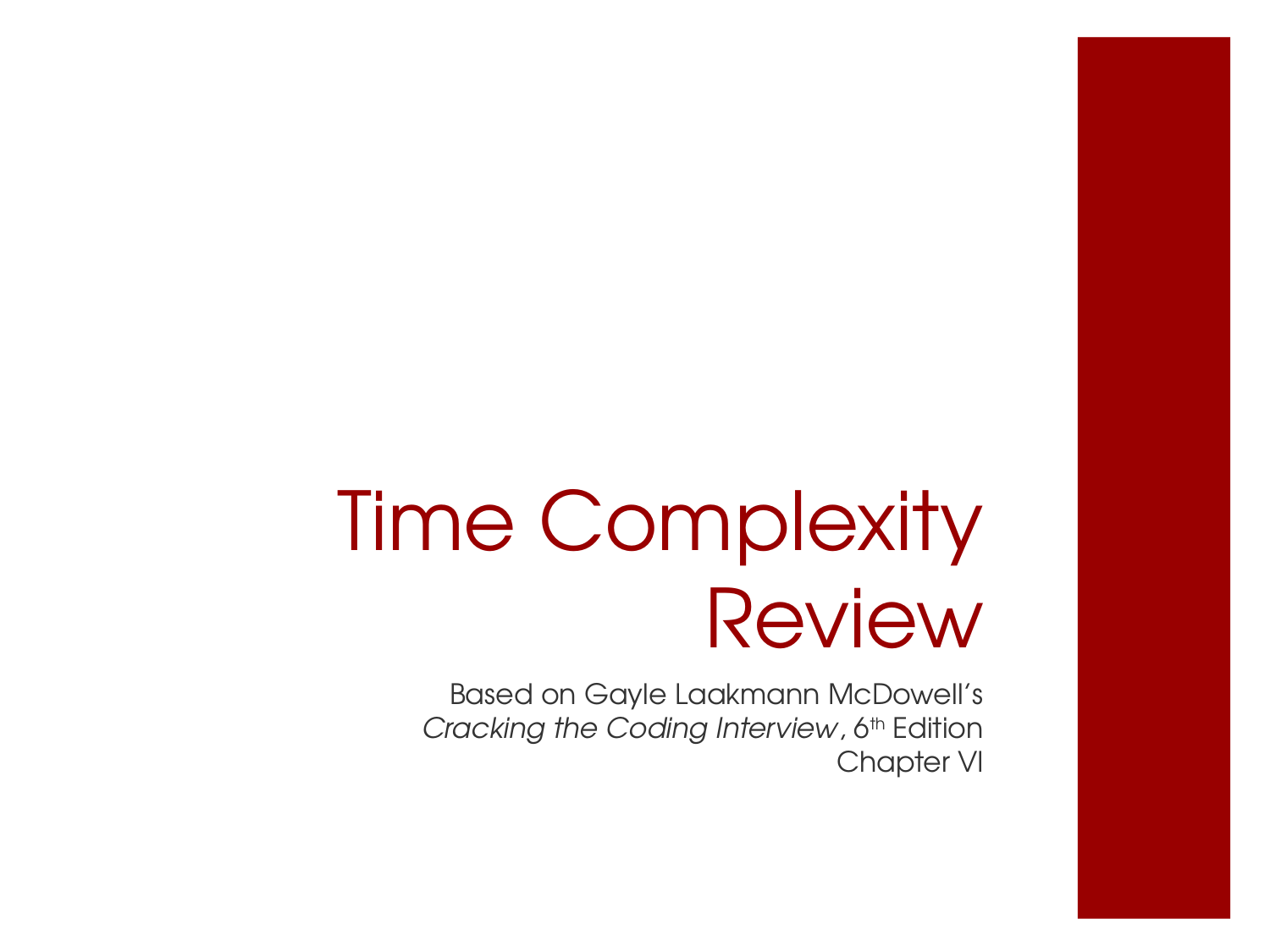

# Time Complexity Review
Based on Gayle Laakmann McDowell’s Cracking the Coding Interview, 6th Edition
Chapter VI